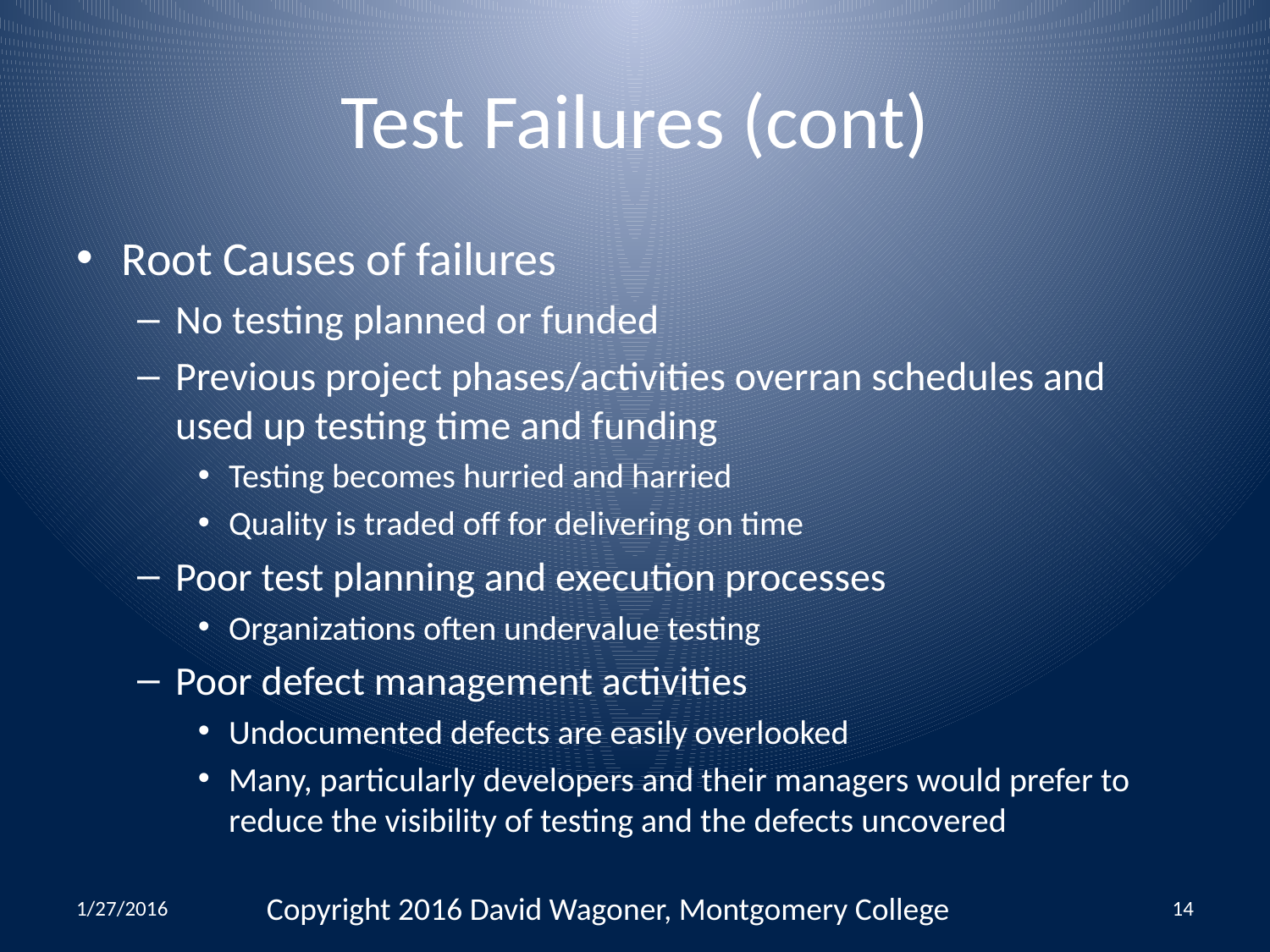

# Test Failures (cont)
Root Causes of failures
No testing planned or funded
Previous project phases/activities overran schedules and used up testing time and funding
Testing becomes hurried and harried
Quality is traded off for delivering on time
Poor test planning and execution processes
Organizations often undervalue testing
Poor defect management activities
Undocumented defects are easily overlooked
Many, particularly developers and their managers would prefer to reduce the visibility of testing and the defects uncovered

1/27/2016
Copyright 2016 David Wagoner, Montgomery College
14